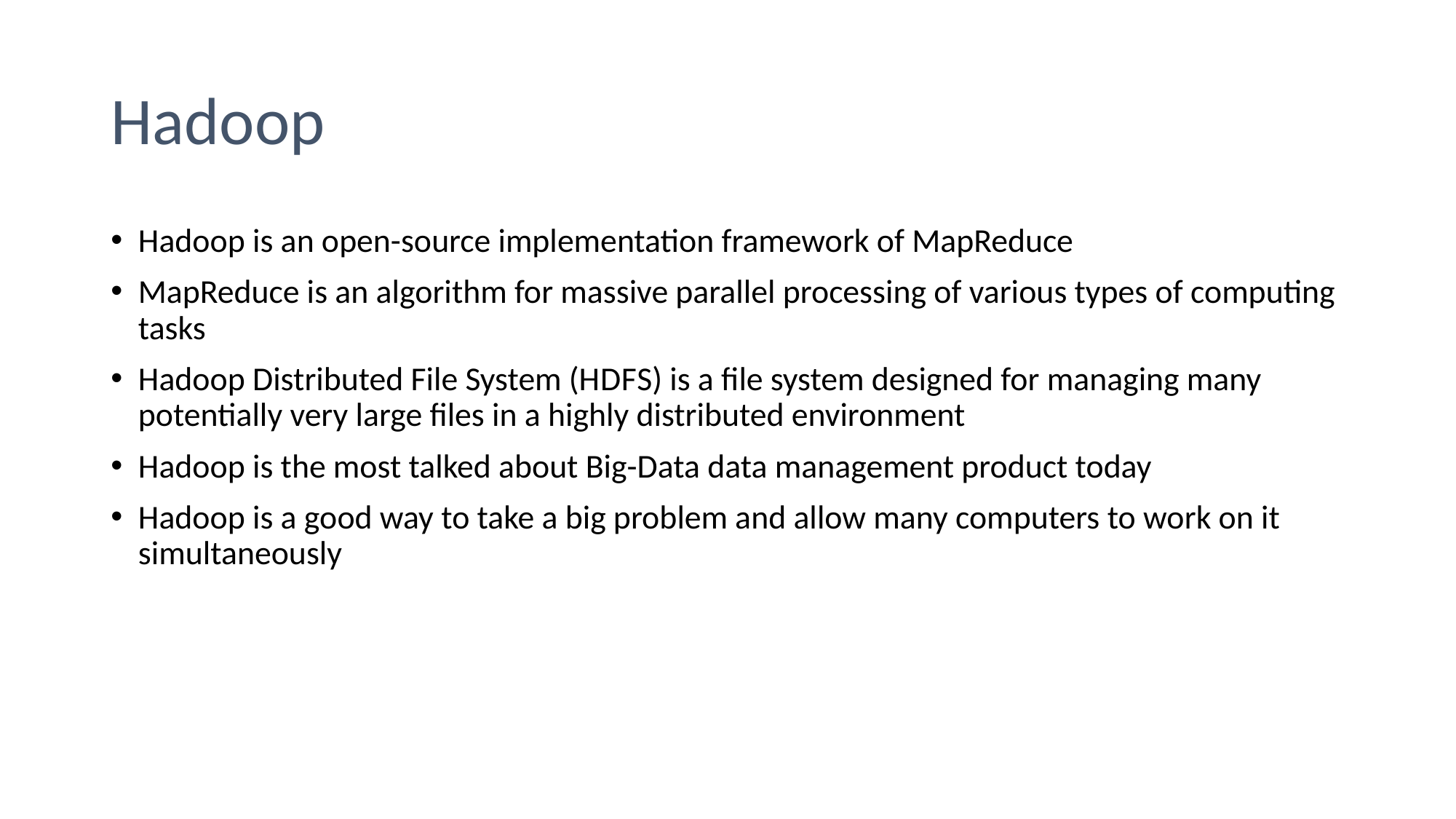

# Hadoop
Hadoop is an open-source implementation framework of MapReduce
MapReduce is an algorithm for massive parallel processing of various types of computing tasks
Hadoop Distributed File System (H D F S) is a file system designed for managing many potentially very large files in a highly distributed environment
Hadoop is the most talked about Big-Data data management product today
Hadoop is a good way to take a big problem and allow many computers to work on it simultaneously